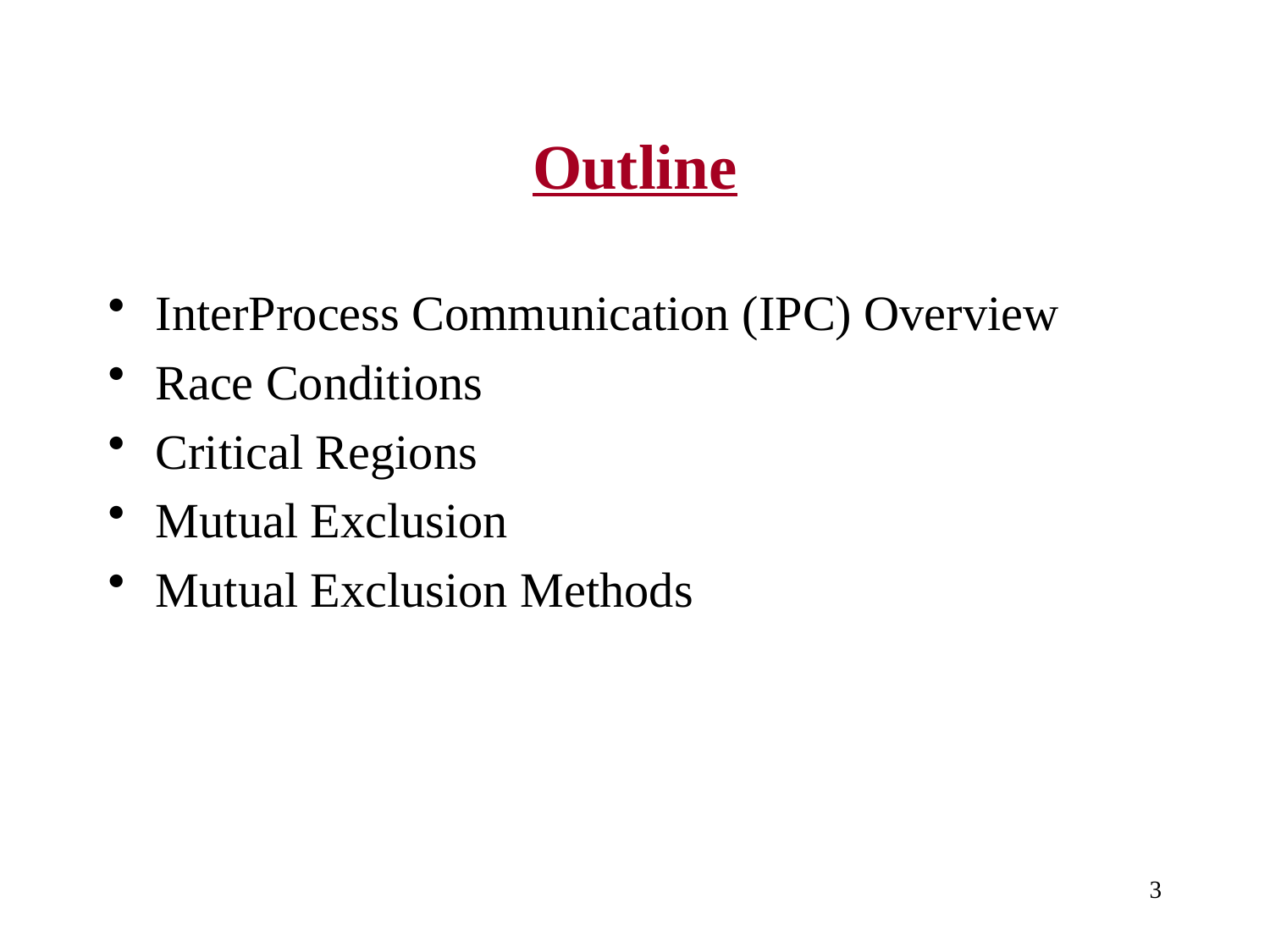

# Outline
InterProcess Communication (IPC) Overview
Race Conditions
Critical Regions
Mutual Exclusion
Mutual Exclusion Methods
3